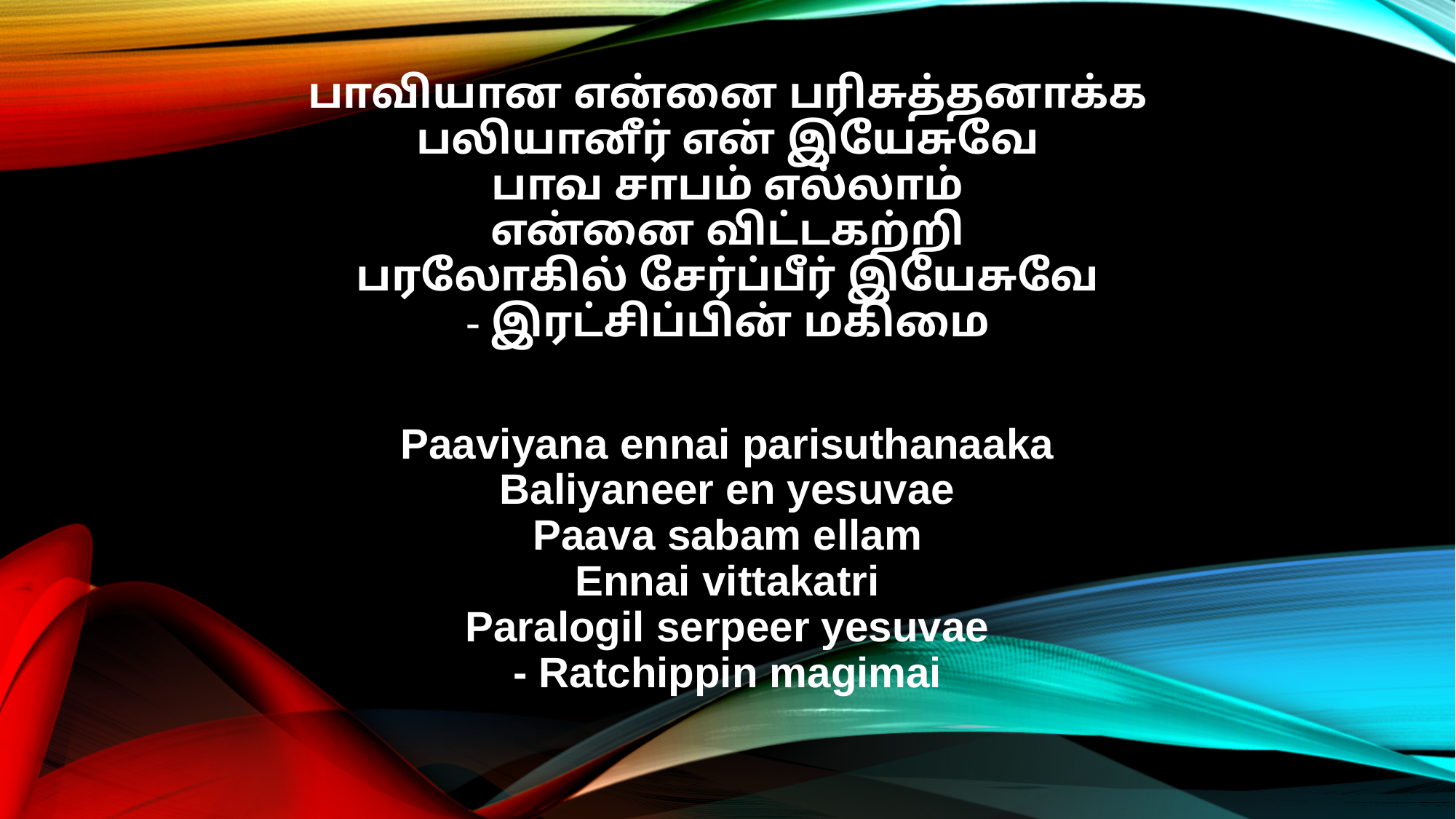

பாவியான என்னை பரிசுத்தனாக்க
பலியானீர் என் இயேசுவே
பாவ சாபம் எல்லாம்
என்னை விட்டகற்றி
பரலோகில் சேர்ப்பீர் இயேசுவே
- இரட்சிப்பின் மகிமை

Paaviyana ennai parisuthanaaka
Baliyaneer en yesuvae
Paava sabam ellam
Ennai vittakatri
Paralogil serpeer yesuvae
- Ratchippin magimai